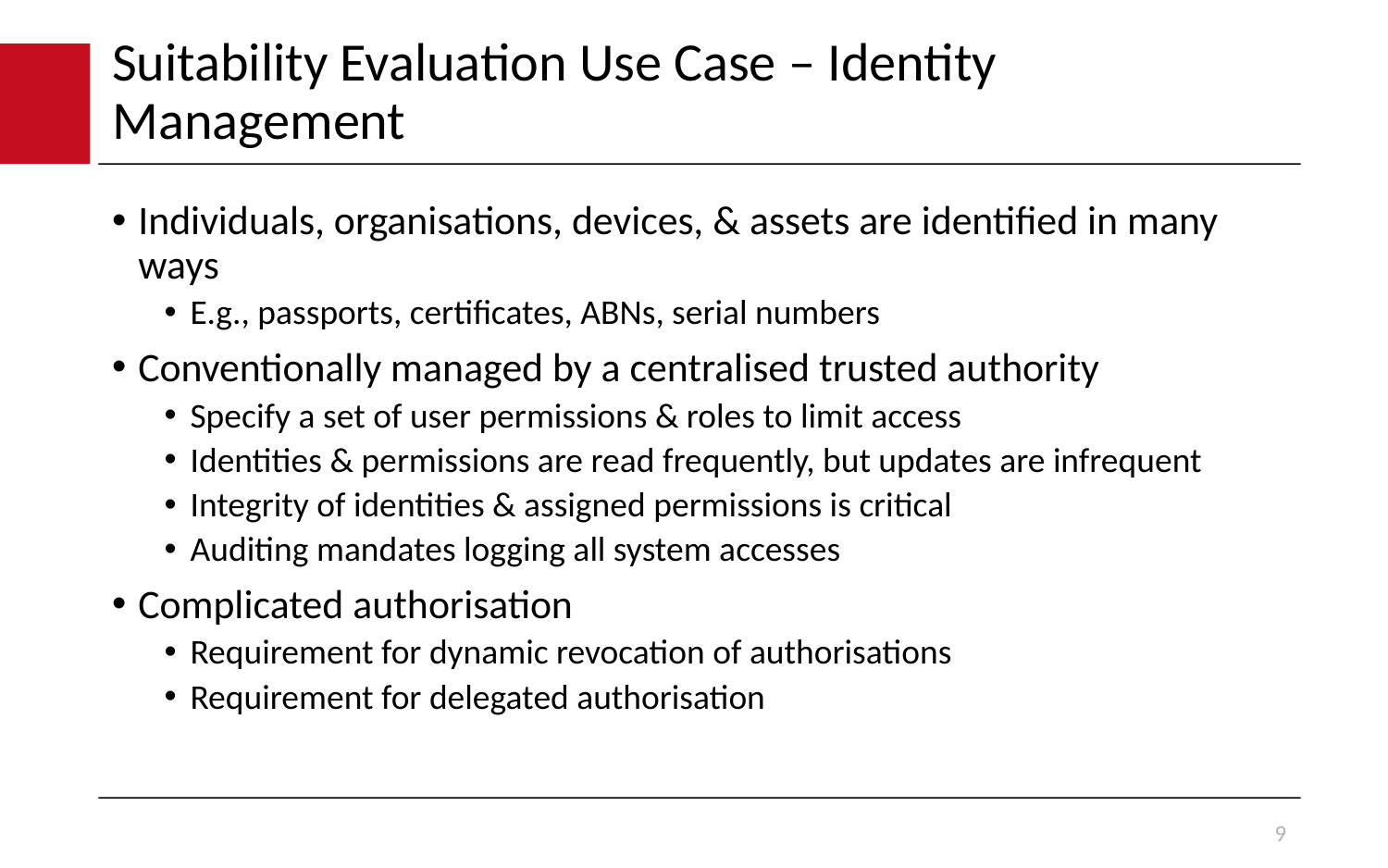

# Suitability Evaluation Use Case – Identity Management
Individuals, organisations, devices, & assets are identified in many ways
E.g., passports, certificates, ABNs, serial numbers
Conventionally managed by a centralised trusted authority
Specify a set of user permissions & roles to limit access
Identities & permissions are read frequently, but updates are infrequent
Integrity of identities & assigned permissions is critical
Auditing mandates logging all system accesses
Complicated authorisation
Requirement for dynamic revocation of authorisations
Requirement for delegated authorisation
9